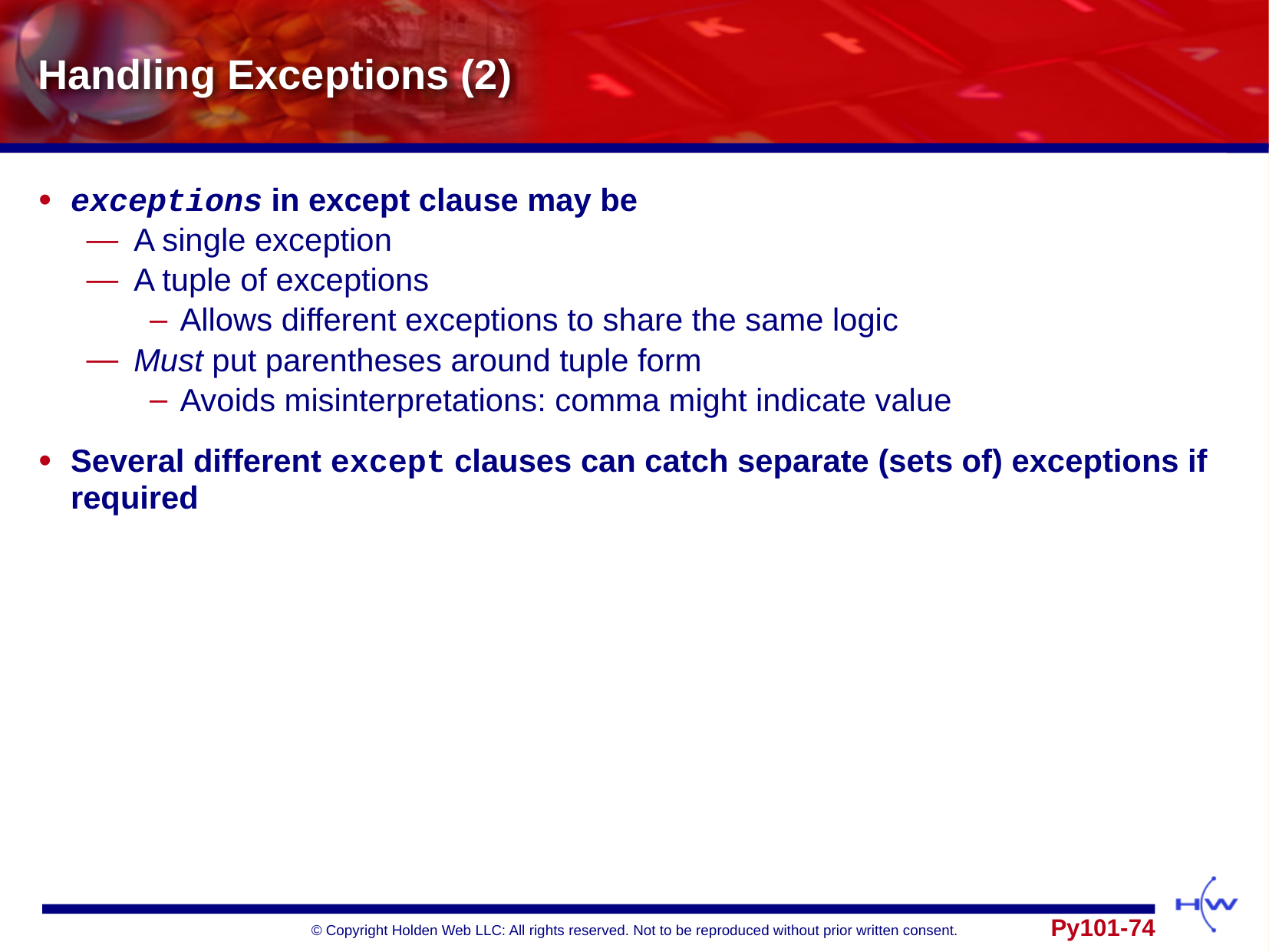

# Handling Exceptions (2)
exceptions in except clause may be
A single exception
A tuple of exceptions
Allows different exceptions to share the same logic
Must put parentheses around tuple form
Avoids misinterpretations: comma might indicate value
Several different except clauses can catch separate (sets of) exceptions if required